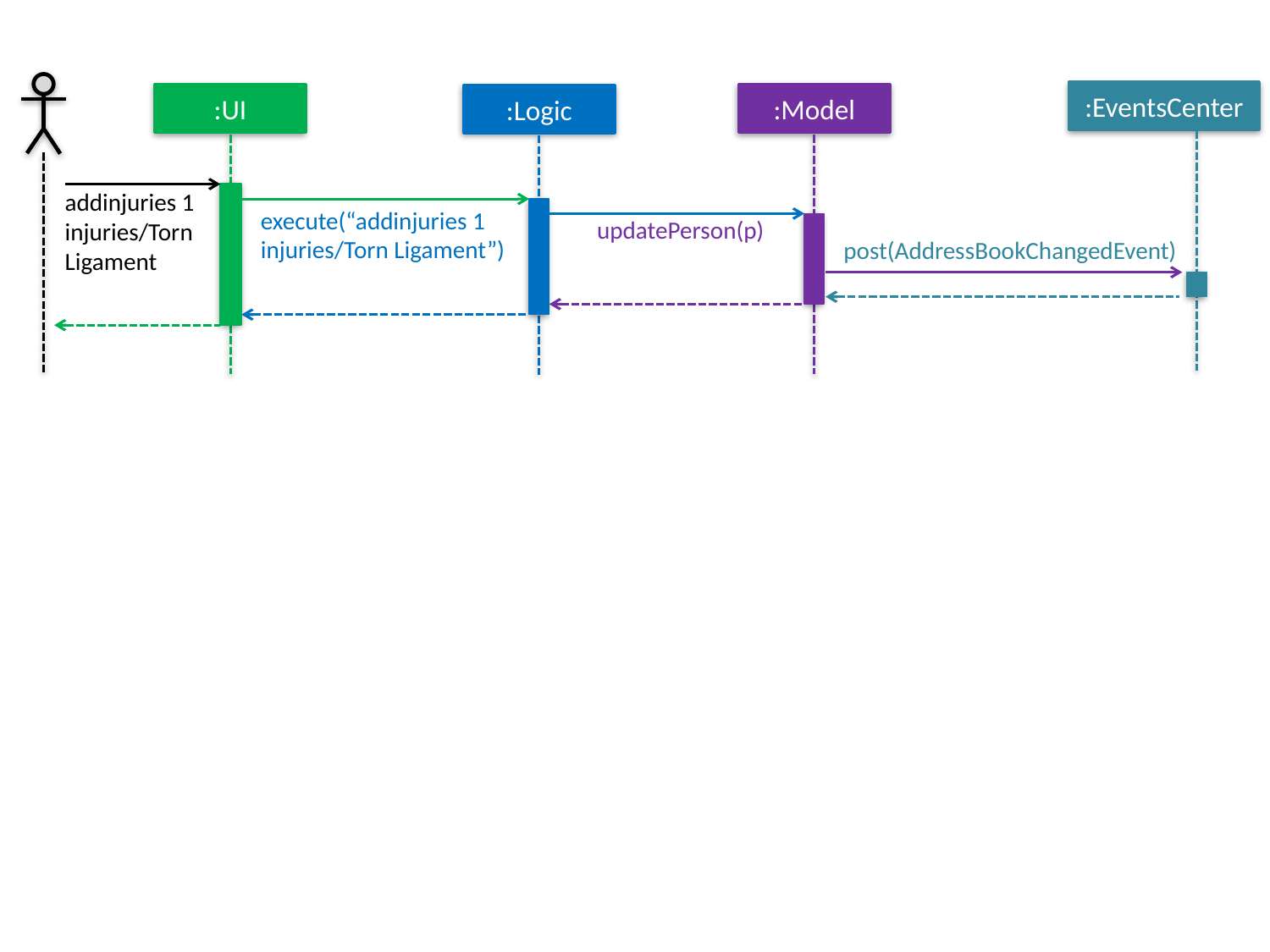

:EventsCenter
:UI
:Model
:Logic

addinjuries 1 injuries/Torn Ligament

execute(“addinjuries 1 injuries/Torn Ligament”)

updatePerson(p)
post(AddressBookChangedEvent)